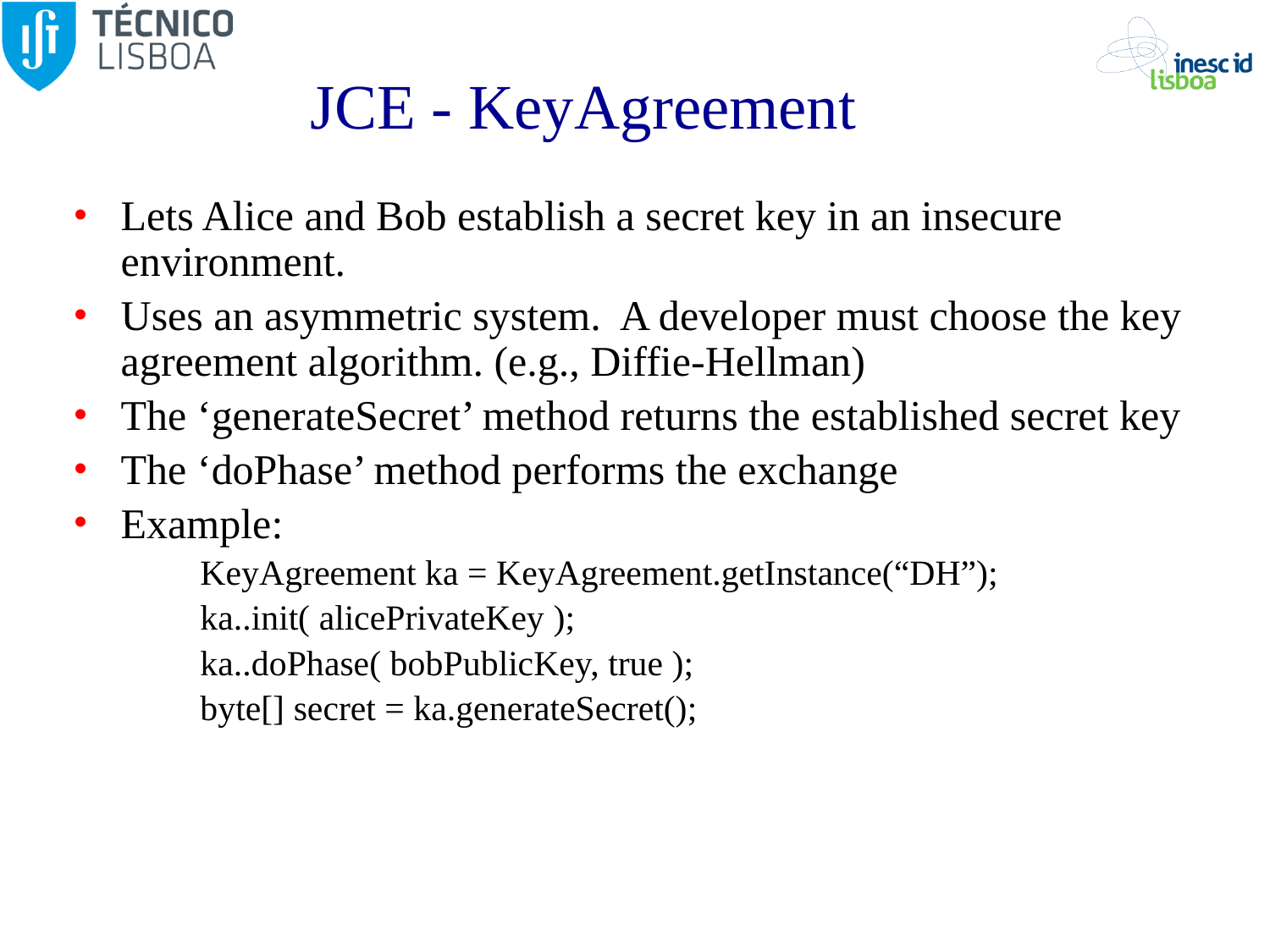

# JCE - KeyAgreement
Lets Alice and Bob establish a secret key in an insecure environment.
Uses an asymmetric system.  A developer must choose the key agreement algorithm. (e.g., Diffie-Hellman)
The ‘generateSecret’ method returns the established secret key
The ‘doPhase’ method performs the exchange
Example:
KeyAgreement ka = KeyAgreement.getInstance(“DH”);
ka..init( alicePrivateKey );
ka..doPhase( bobPublicKey, true );
byte[] secret = ka.generateSecret();